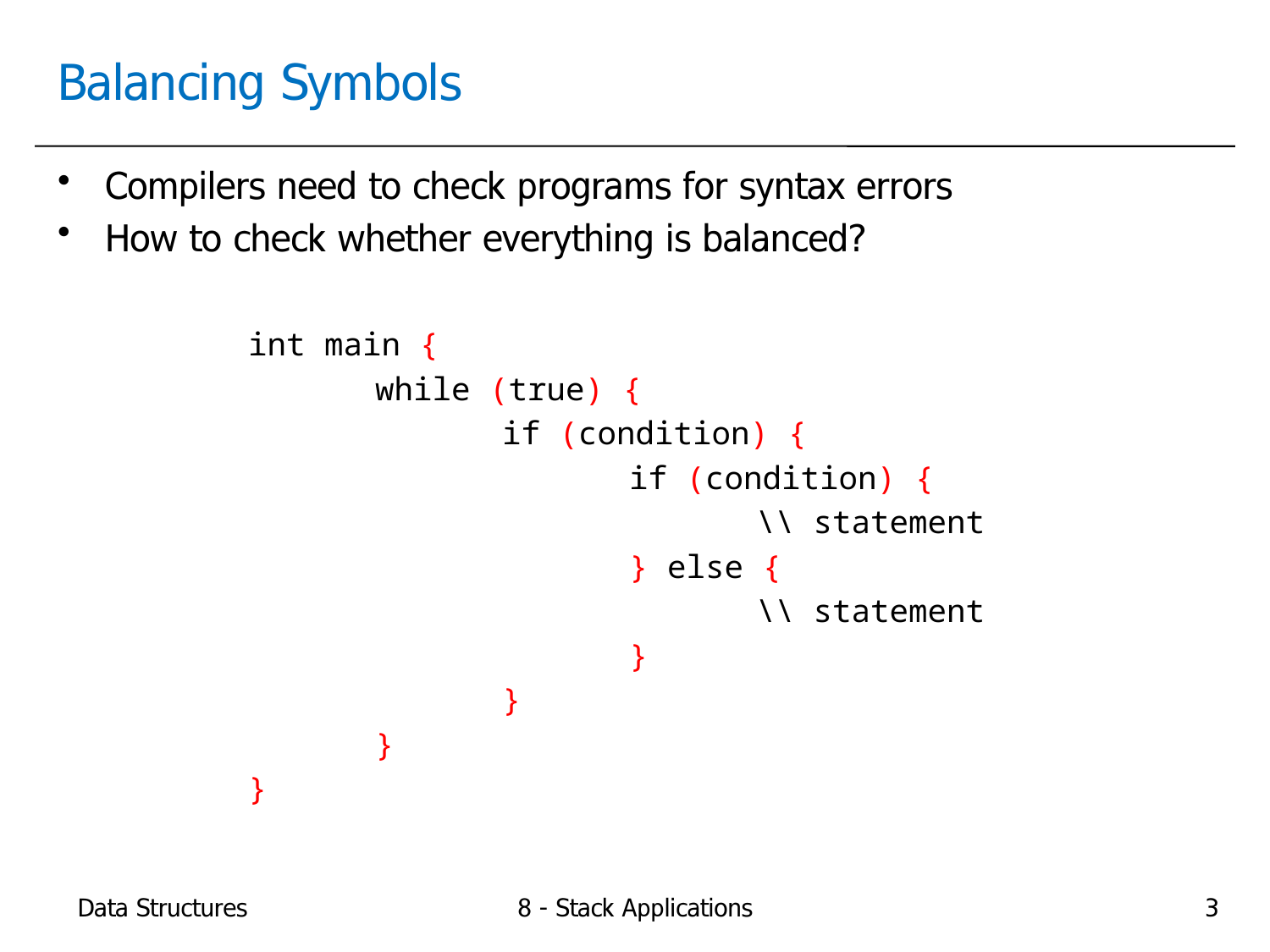

# Balancing Symbols
Compilers need to check programs for syntax errors
How to check whether everything is balanced?

	int main {
		while (true) {
			if (condition) {
				if (condition) {
					\\ statement
				} else {
					\\ statement
				}
			}
		}
	}
Data Structures
8 - Stack Applications
3